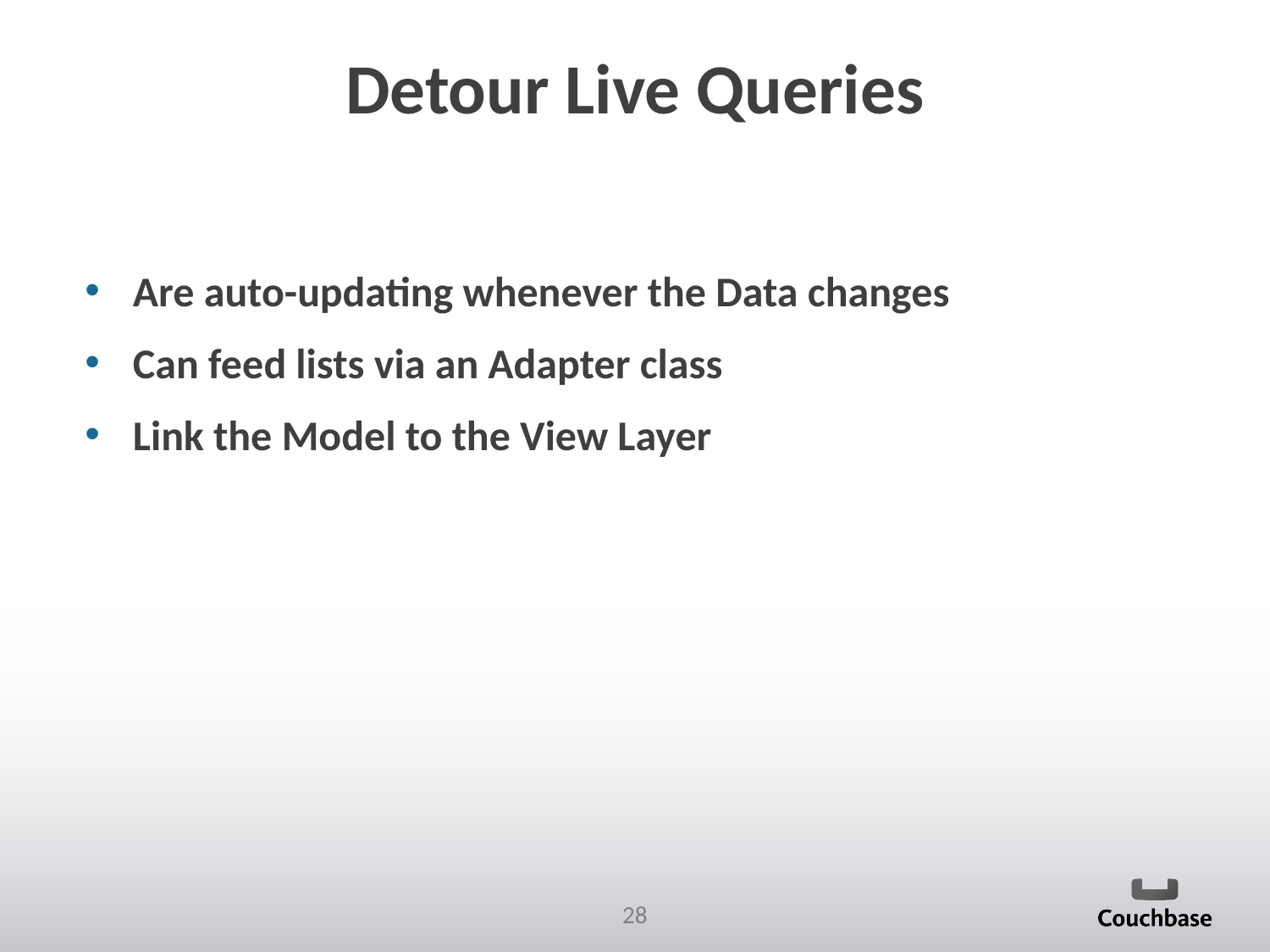

# Detour Live Queries
Are auto-updating whenever the Data changes
Can feed lists via an Adapter class
Link the Model to the View Layer